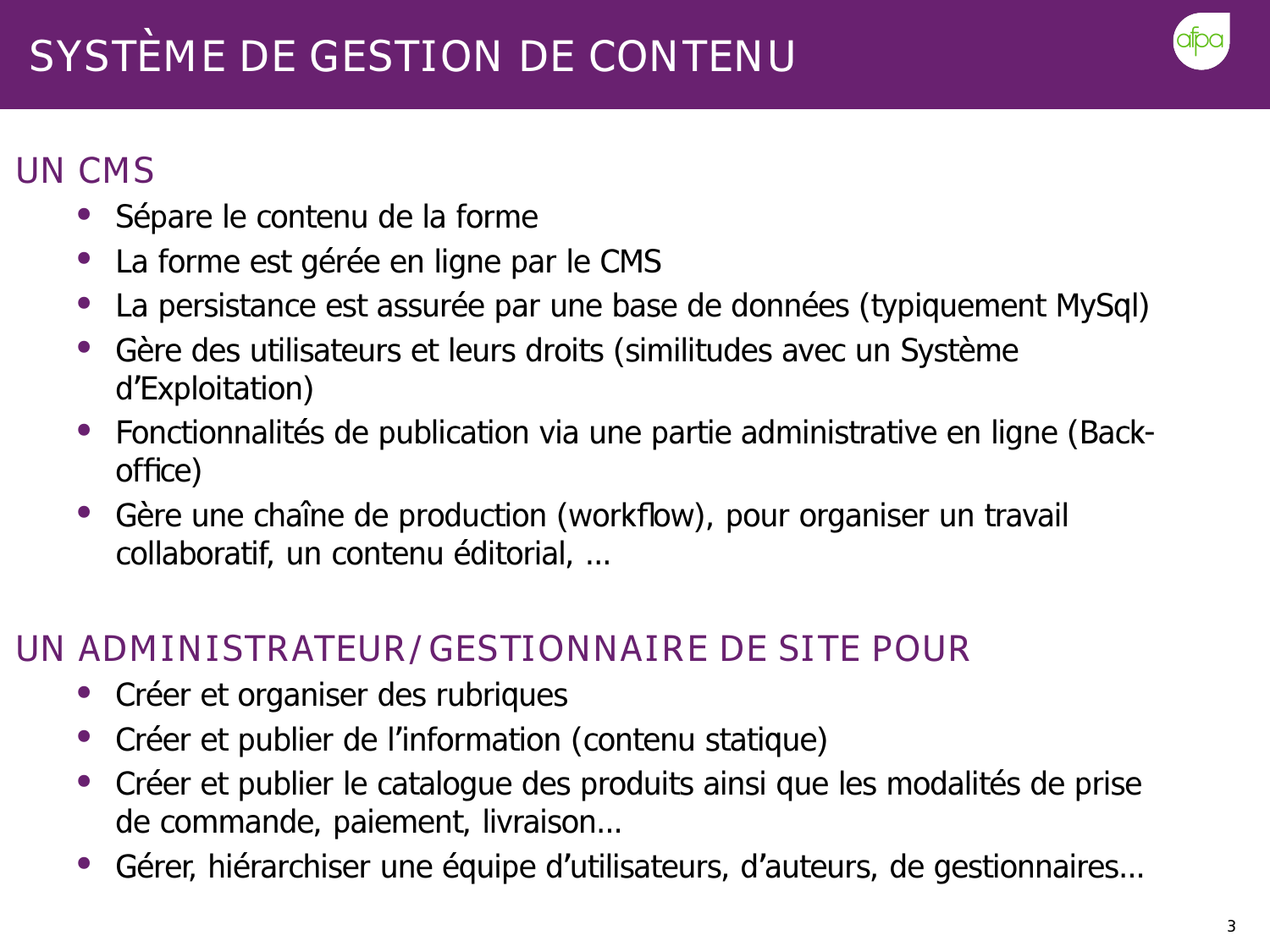

# SYSTÈME DE GESTION DE CONTENU
UN CMS
Sépare le contenu de la forme
La forme est gérée en ligne par le CMS
La persistance est assurée par une base de données (typiquement MySql)
Gère des utilisateurs et leurs droits (similitudes avec un Système d’Exploitation)
Fonctionnalités de publication via une partie administrative en ligne (Back-office)
Gère une chaîne de production (workflow), pour organiser un travail collaboratif, un contenu éditorial, …

UN ADMINISTRATEUR/GESTIONNAIRE DE SITE POUR
Créer et organiser des rubriques
Créer et publier de l’information (contenu statique)
Créer et publier le catalogue des produits ainsi que les modalités de prise de commande, paiement, livraison…
Gérer, hiérarchiser une équipe d’utilisateurs, d’auteurs, de gestionnaires…

3